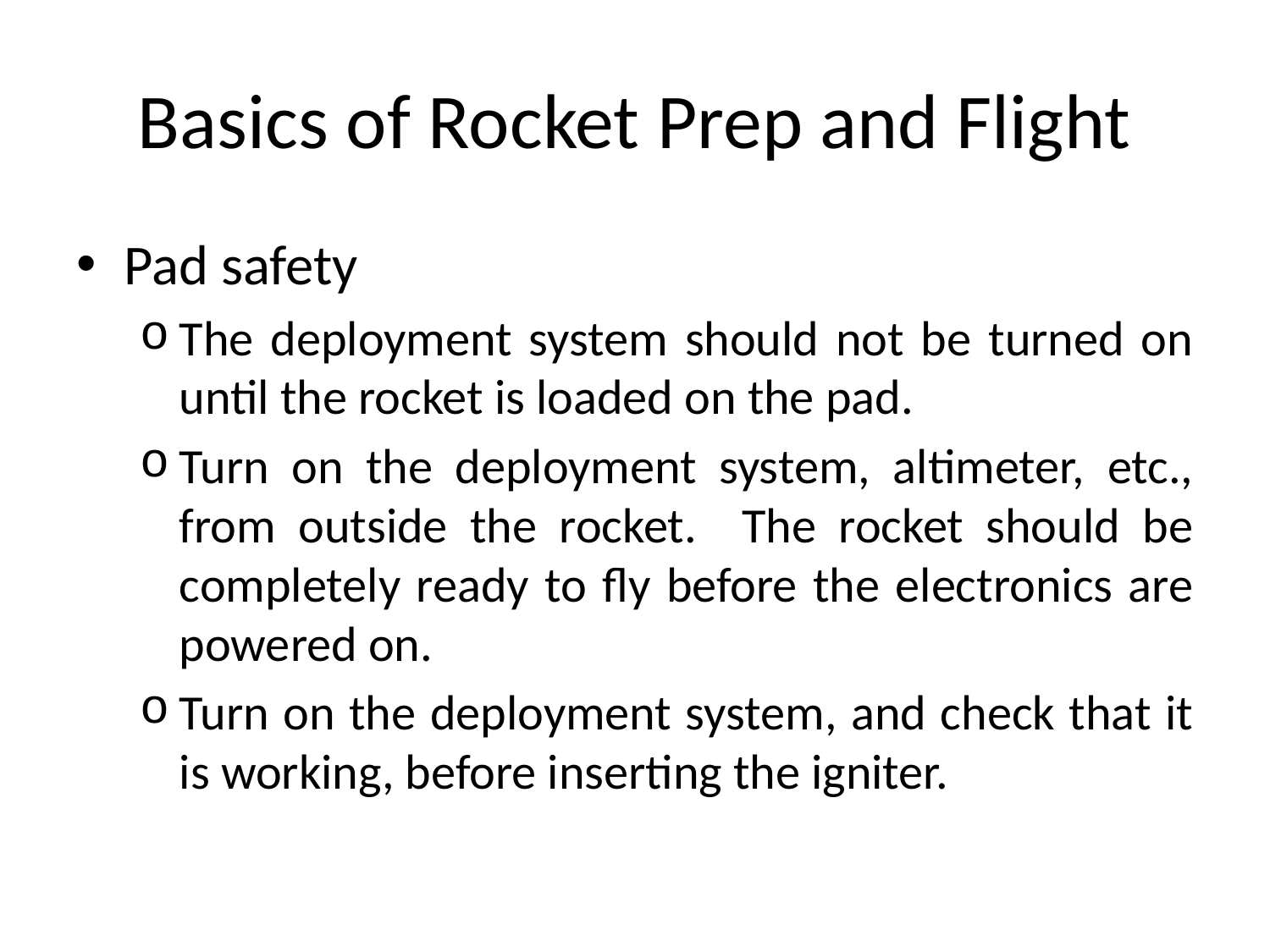

# Basics of Rocket Prep and Flight
Pad safety
The deployment system should not be turned on until the rocket is loaded on the pad.
Turn on the deployment system, altimeter, etc., from outside the rocket.  The rocket should be completely ready to fly before the electronics are powered on.
Turn on the deployment system, and check that it is working, before inserting the igniter.